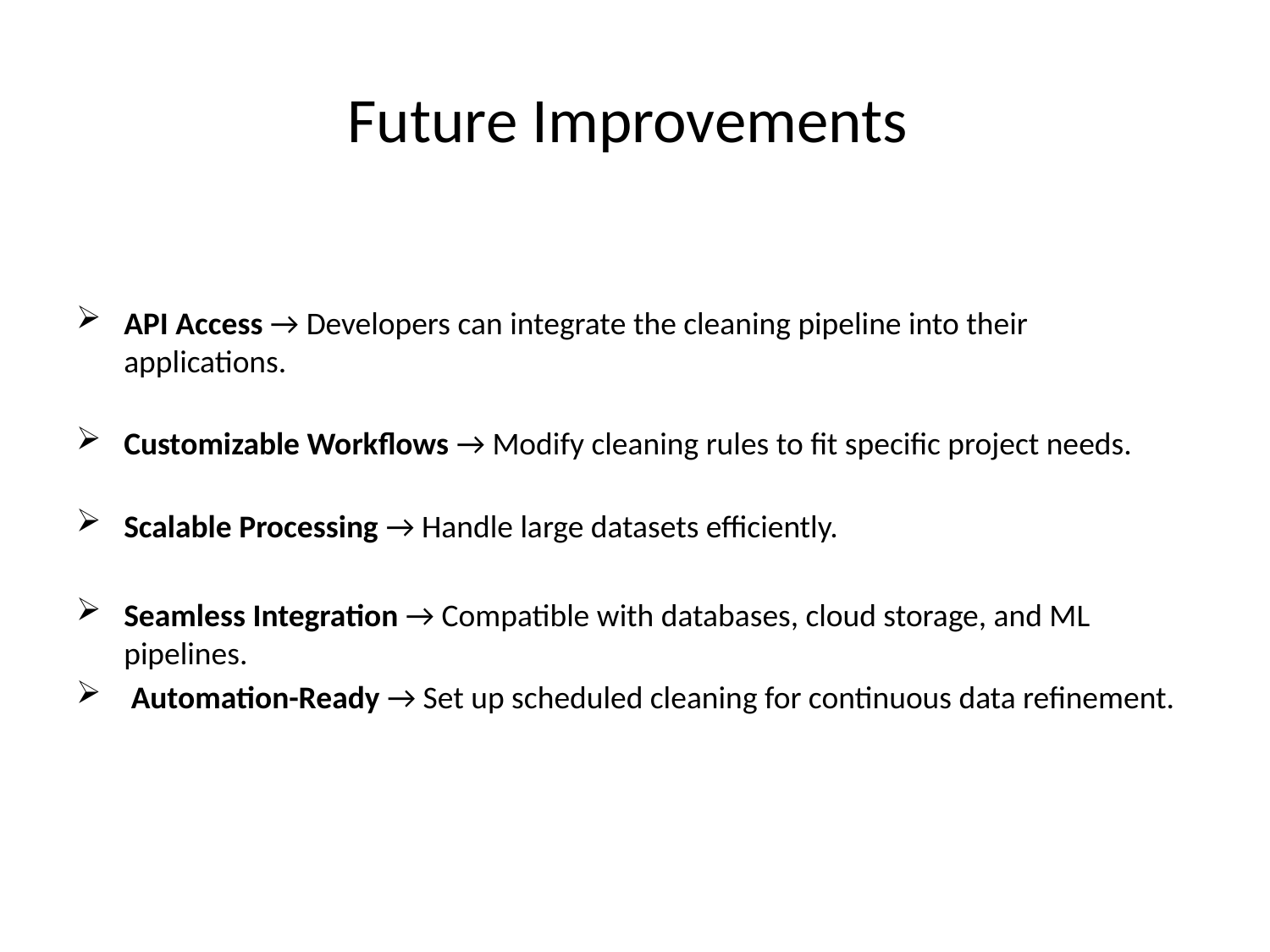

# Future Improvements

API Access → Developers can integrate the cleaning pipeline into their applications.
Customizable Workflows → Modify cleaning rules to fit specific project needs.
Scalable Processing → Handle large datasets efficiently.

Seamless Integration → Compatible with databases, cloud storage, and ML pipelines.
 Automation-Ready → Set up scheduled cleaning for continuous data refinement.